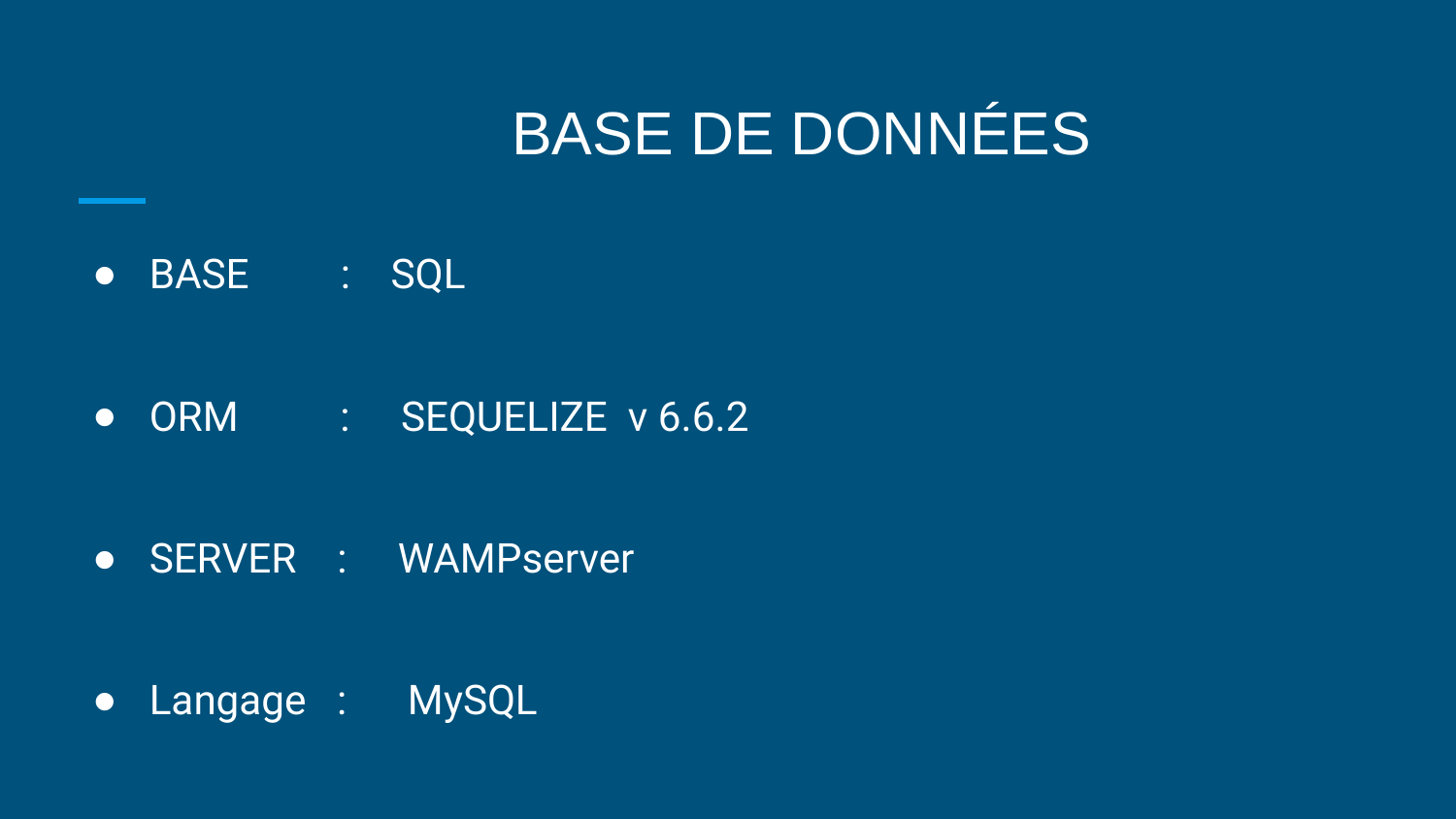

# BASE DE DONNÉES
BASE         :    SQL

ORM          :     SEQUELIZE  v 6.6.2

SERVER    :     WAMPserver

Langage   :      MySQL